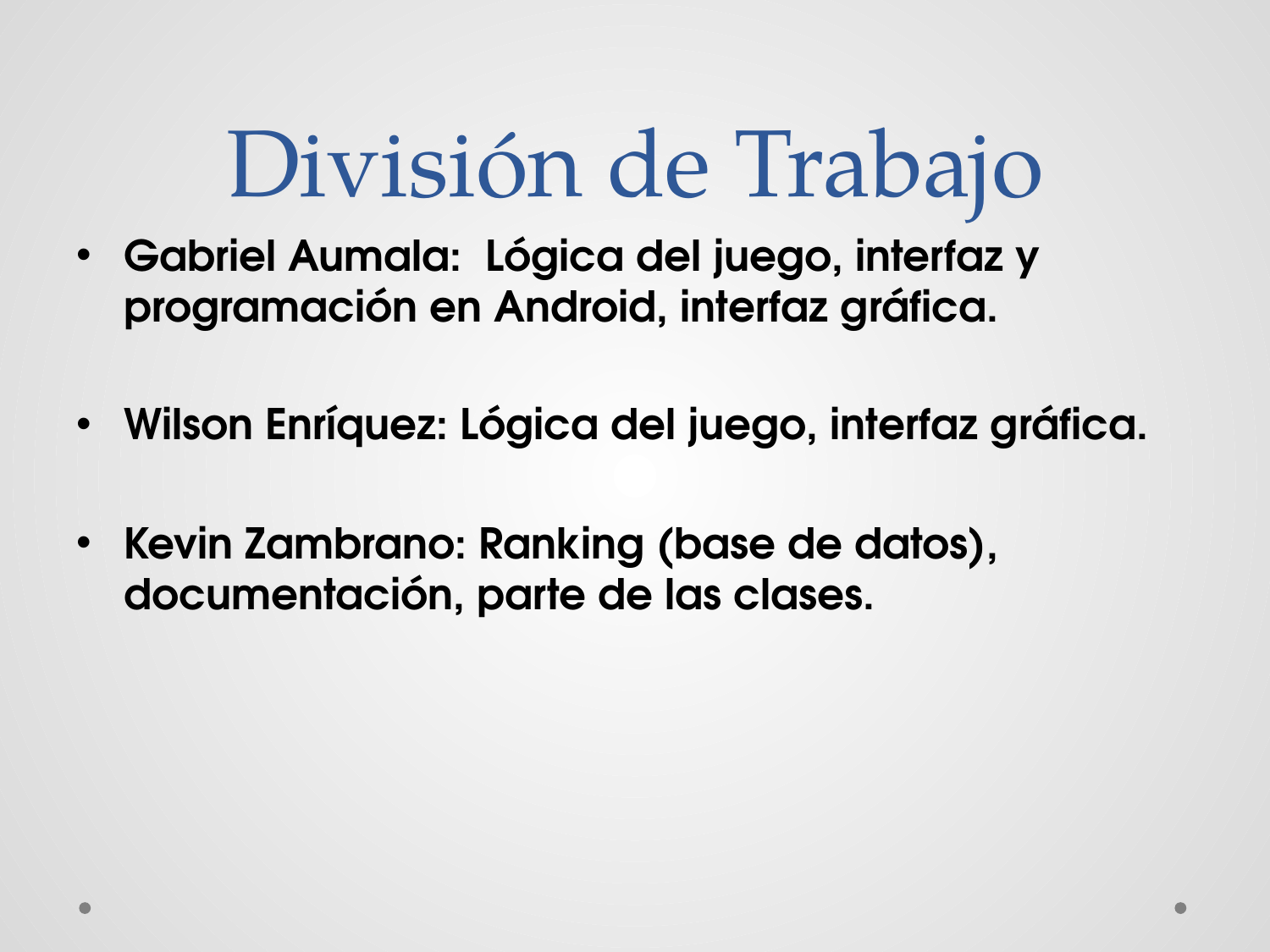

# División de Trabajo
Gabriel Aumala:  Lógica del juego, interfaz y programación en Android, interfaz gráfica.

Wilson Enríquez: Lógica del juego, interfaz gráfica.

Kevin Zambrano: Ranking (base de datos), documentación, parte de las clases.